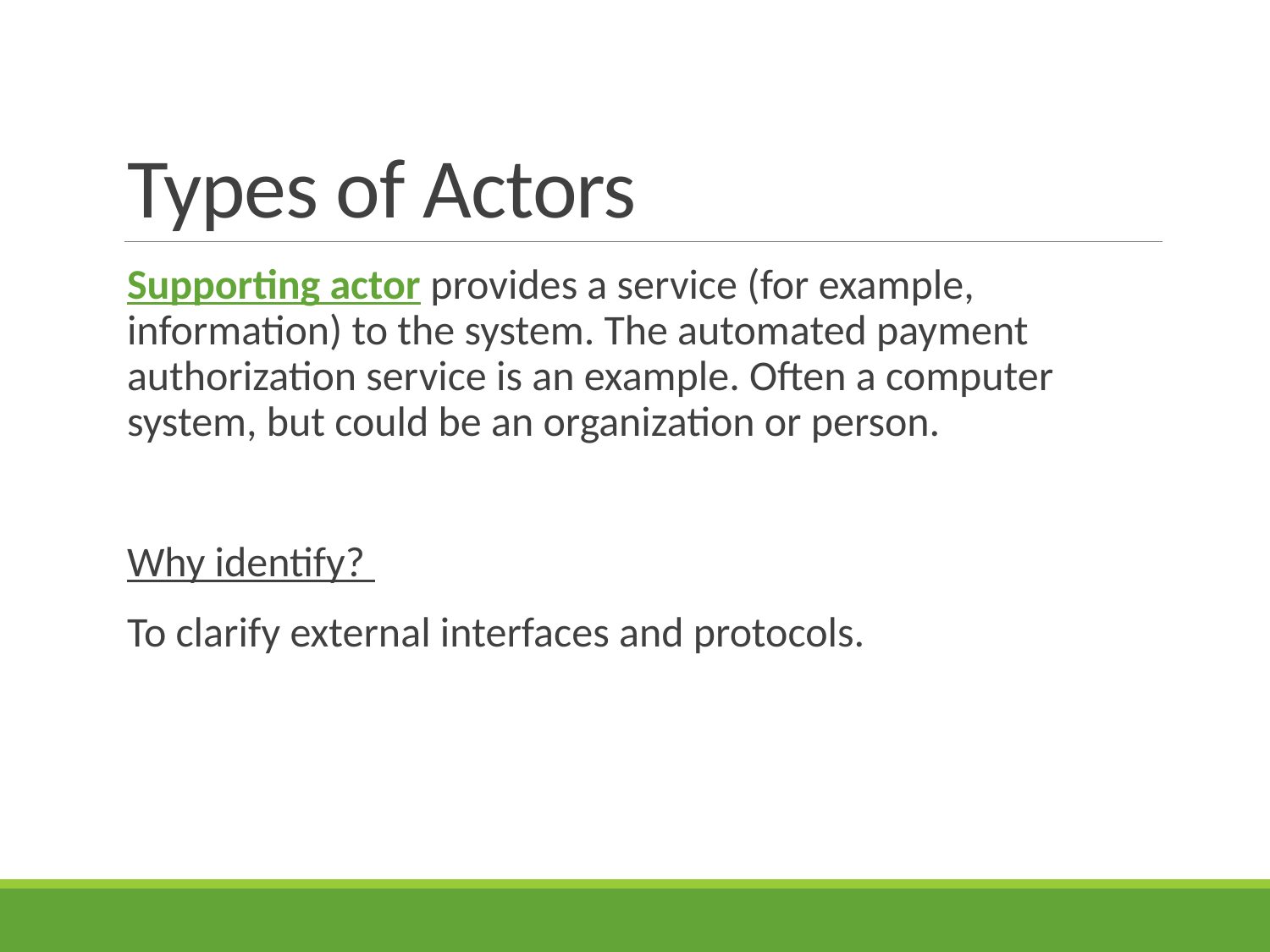

# Types of Actors
Supporting actor provides a service (for example, information) to the system. The automated payment authorization service is an example. Often a computer system, but could be an organization or person.

Why identify?
To clarify external interfaces and protocols.